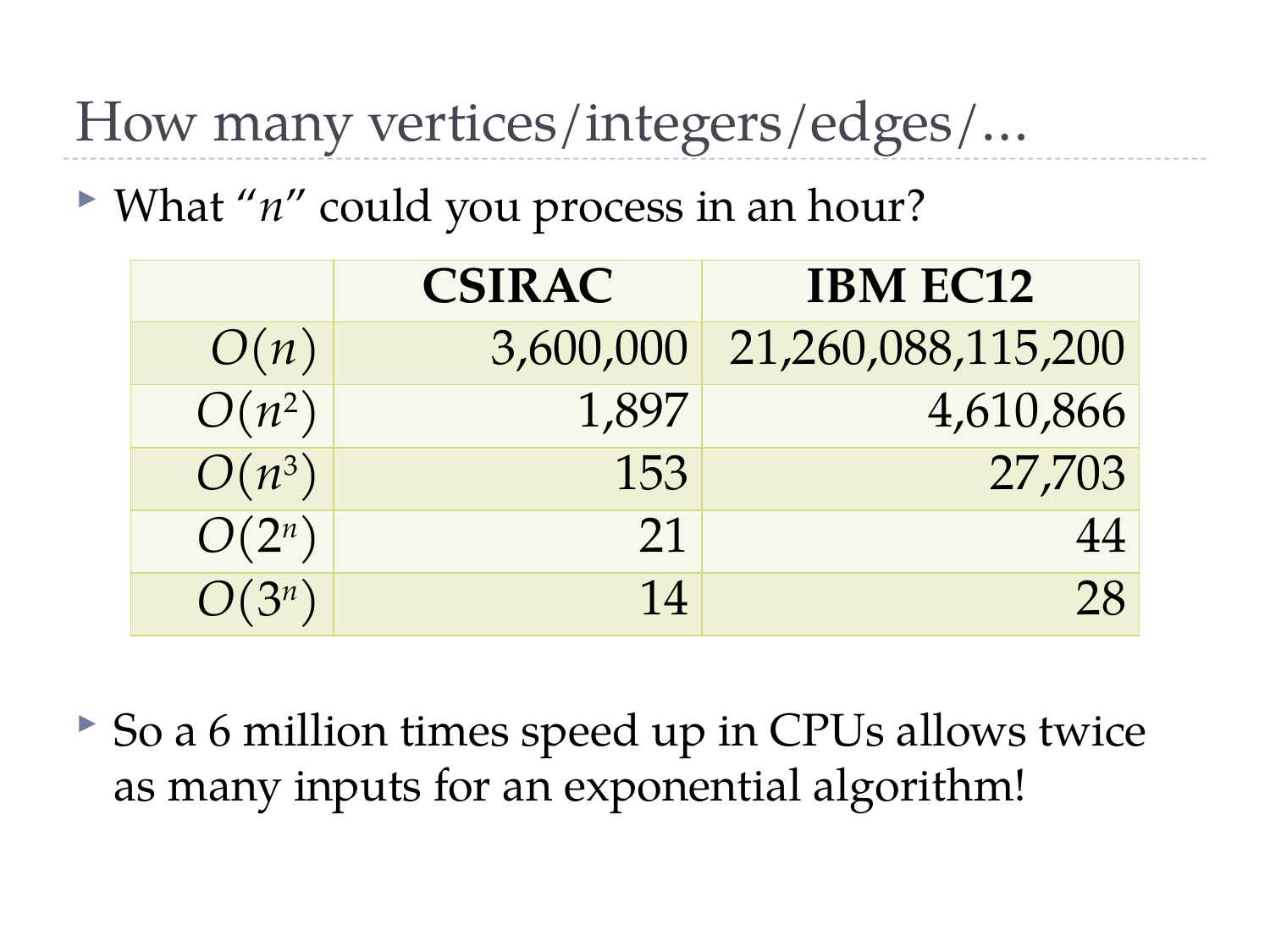

# How many vertices/integers/edges/…
What “n” could you process in an hour?

So a 6 million times speed up in CPUs allows twice as many inputs for an exponential algorithm!
|  | CSIRAC | IBM EC12 |
| --- | --- | --- |
| O(n) | 3,600,000 | 21,260,088,115,200 |
| O(n2) | 1,897 | 4,610,866 |
| O(n3) | 153 | 27,703 |
| O(2n) | 21 | 44 |
| O(3n) | 14 | 28 |